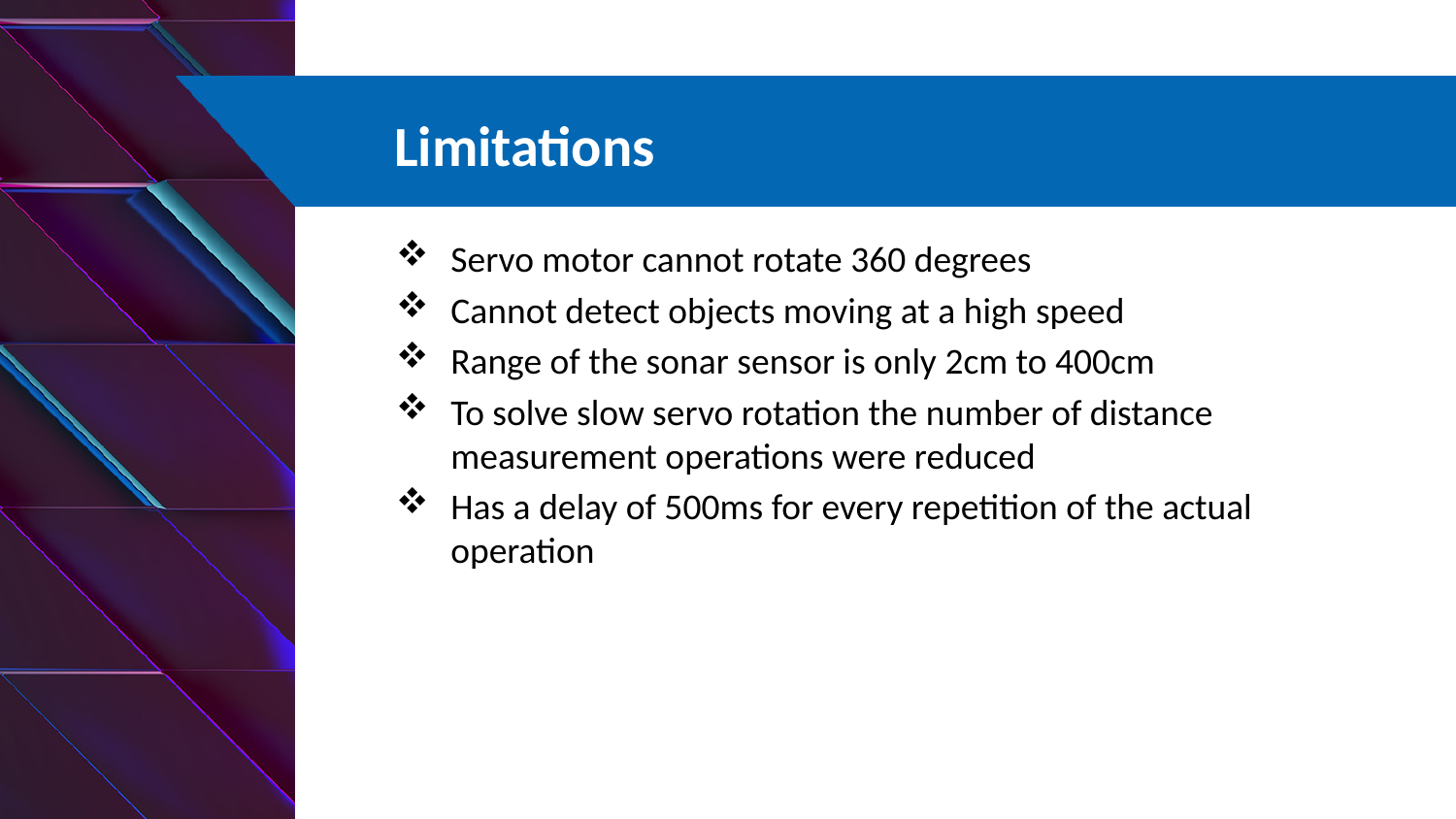

# Limitations
Servo motor cannot rotate 360 degrees
Cannot detect objects moving at a high speed
Range of the sonar sensor is only 2cm to 400cm
To solve slow servo rotation the number of distance measurement operations were reduced
Has a delay of 500ms for every repetition of the actual operation